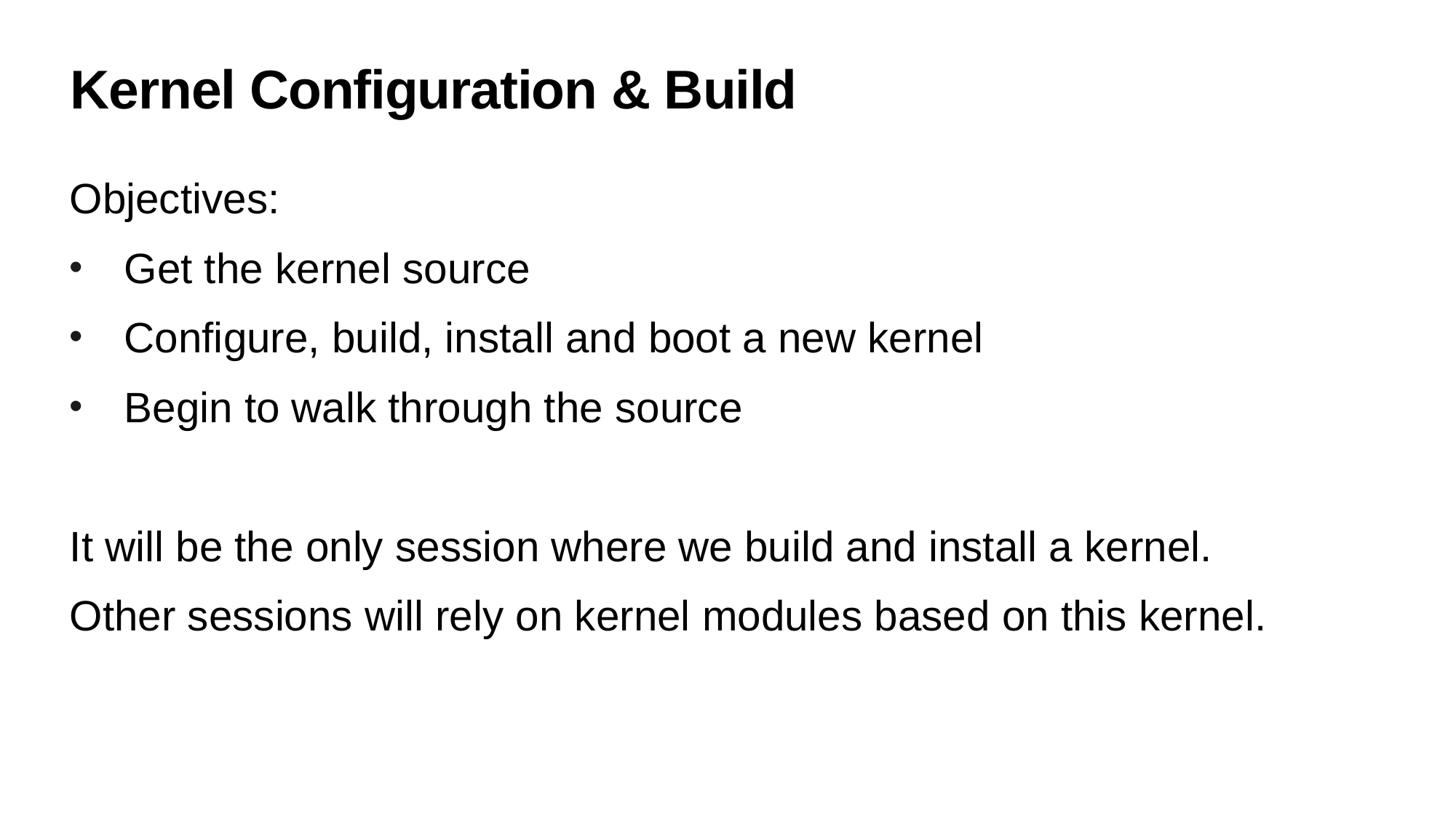

# Kernel Configuration & Build
Objectives:
Get the kernel source
Configure, build, install and boot a new kernel
Begin to walk through the source

It will be the only session where we build and install a kernel.
Other sessions will rely on kernel modules based on this kernel.